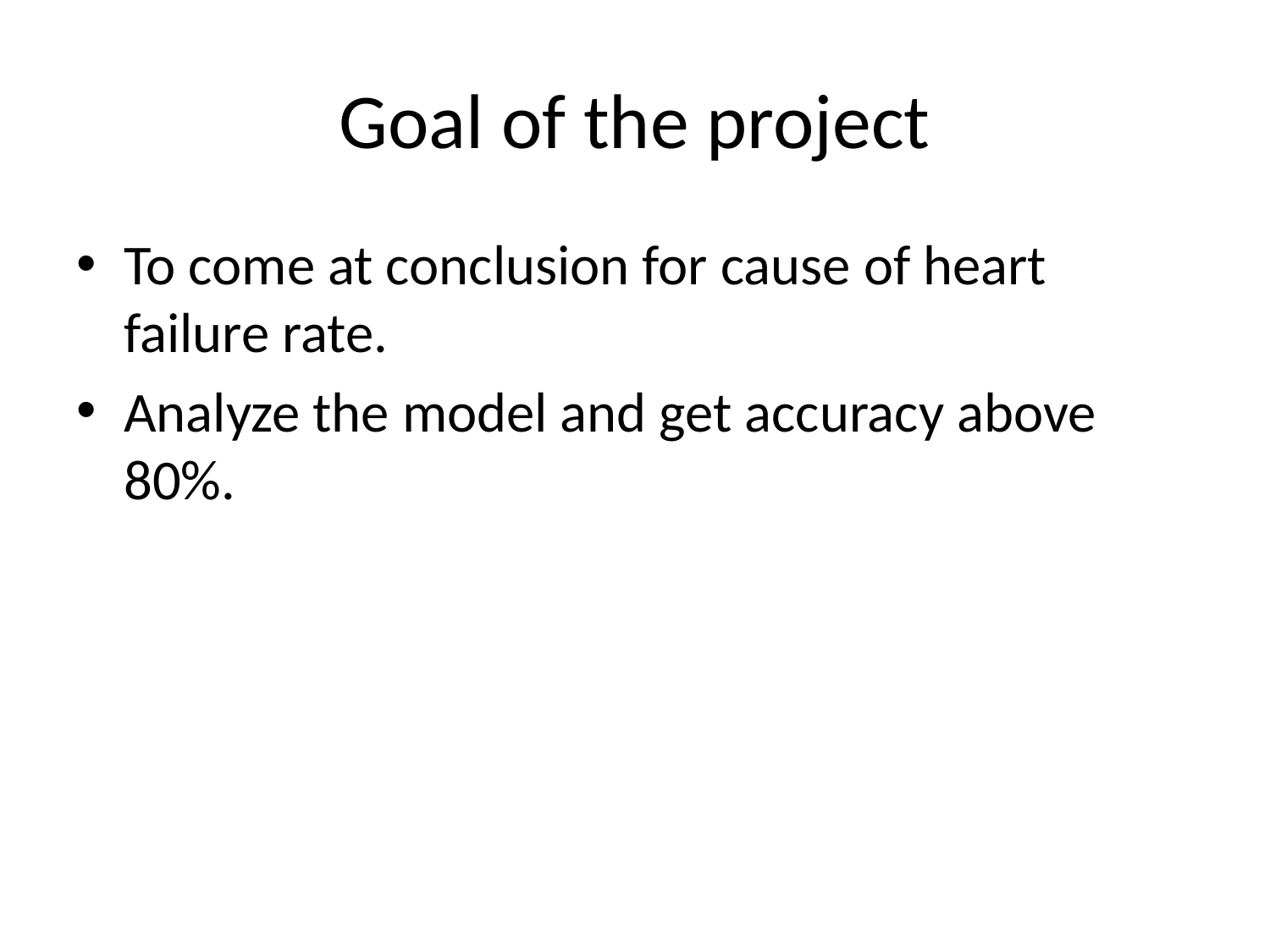

# Goal of the project
To come at conclusion for cause of heart failure rate.
Analyze the model and get accuracy above 80%.